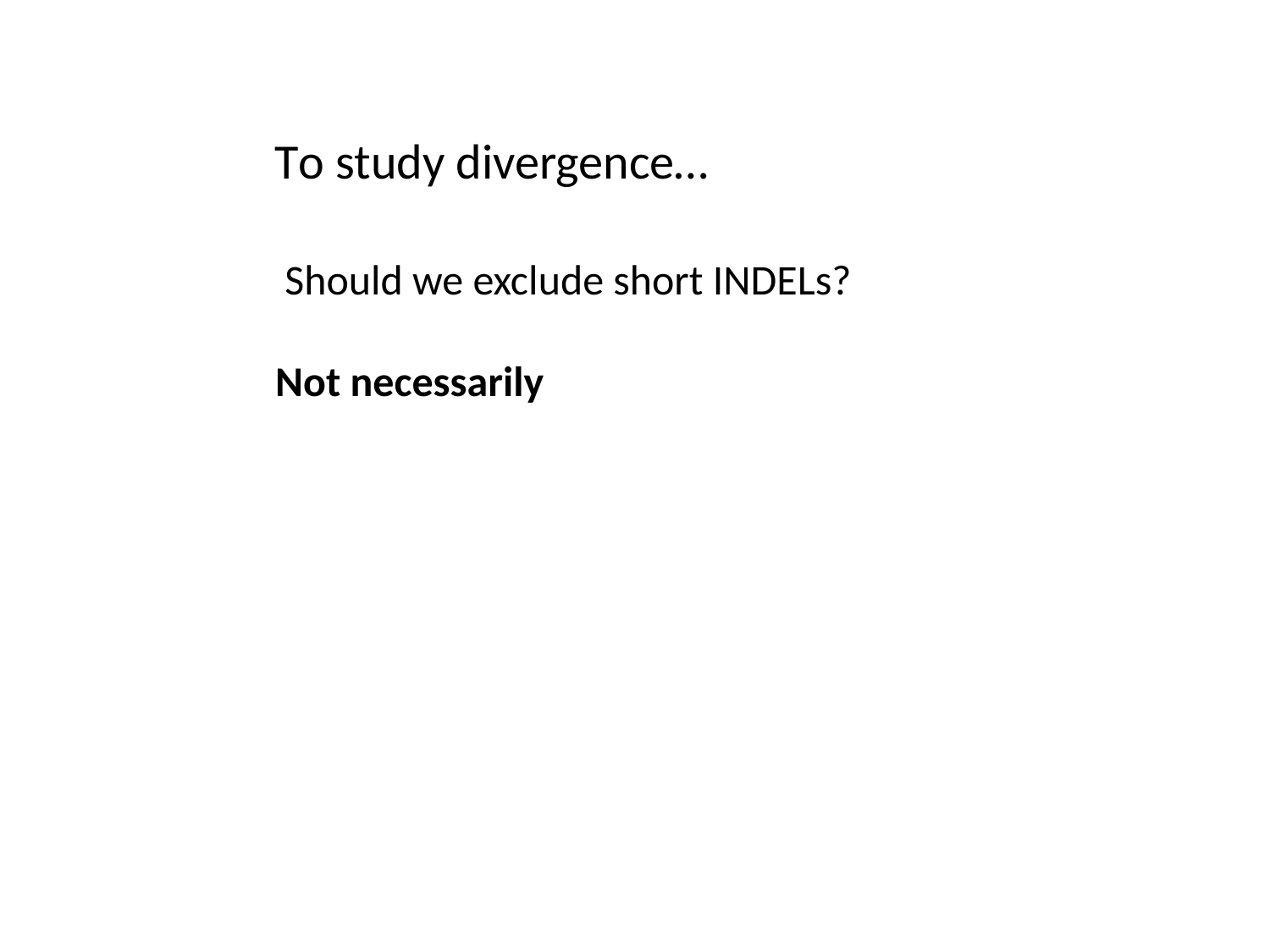

To study divergence…
 Should we exclude short INDELs?
Not necessarily